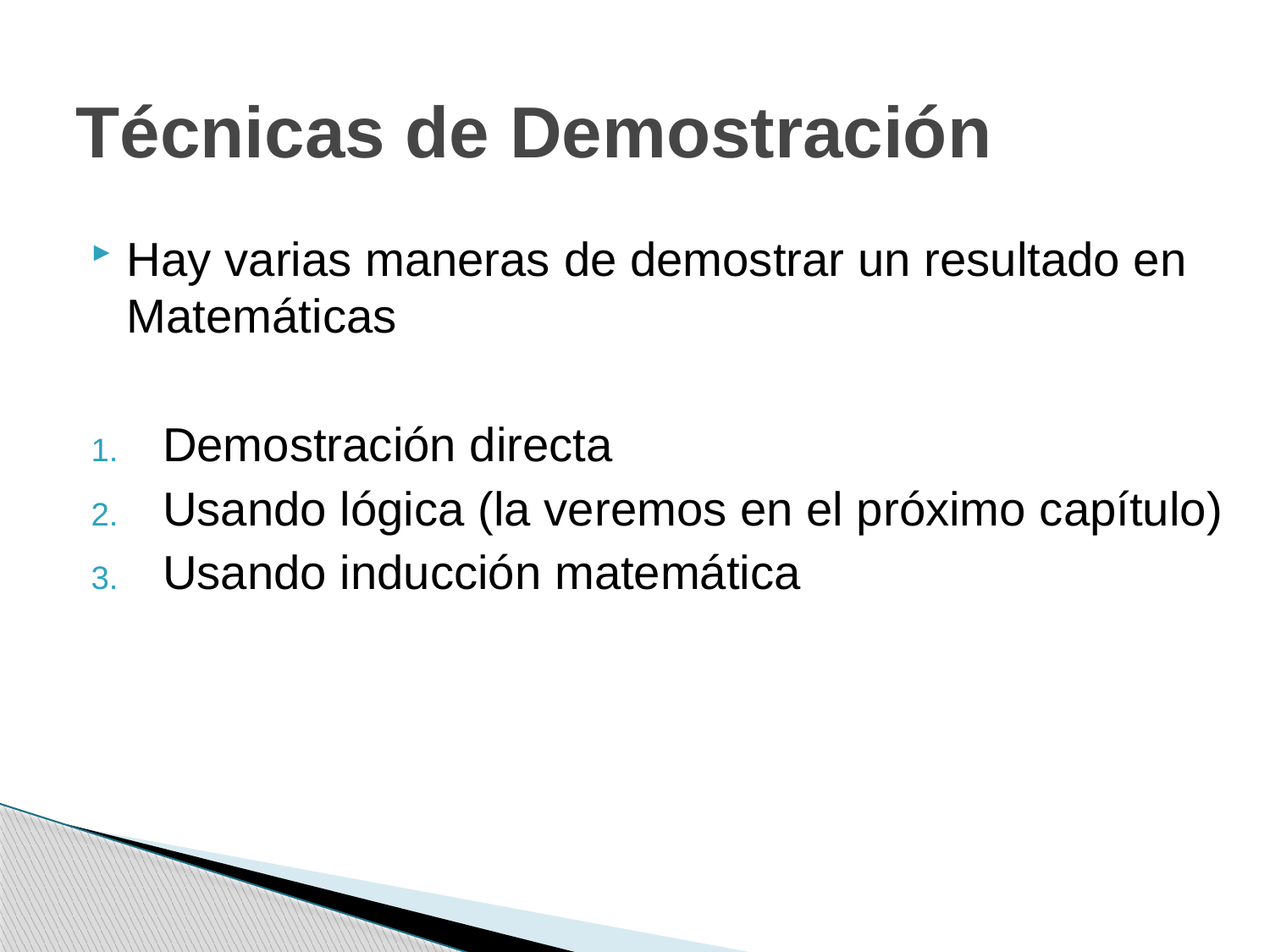

# Técnicas de Demostración
Hay varias maneras de demostrar un resultado en Matemáticas

Demostración directa
Usando lógica (la veremos en el próximo capítulo)
Usando inducción matemática